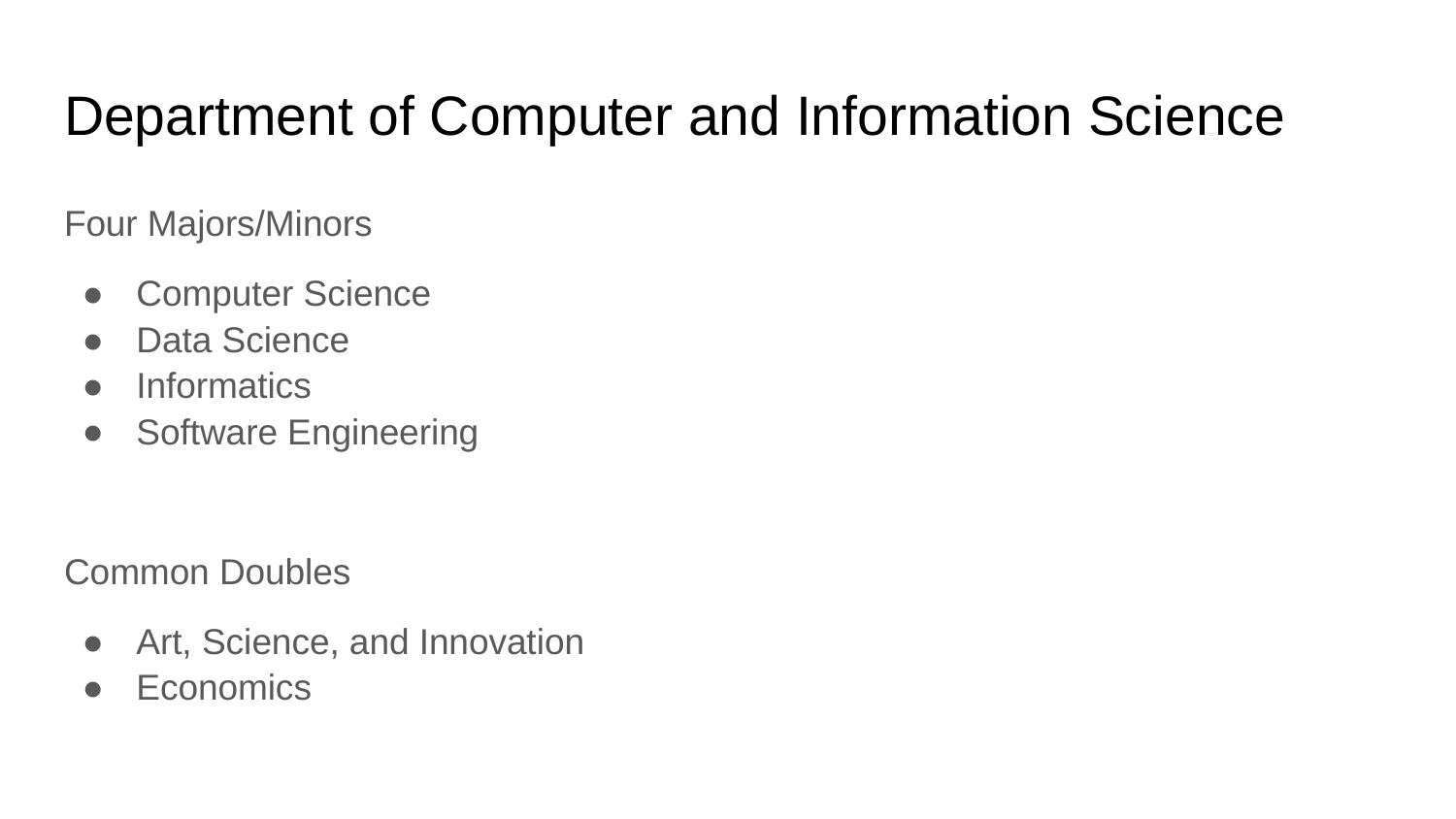

# Department of Computer and Information Science
Four Majors/Minors
Computer Science
Data Science
Informatics
Software Engineering

Common Doubles
Art, Science, and Innovation
Economics